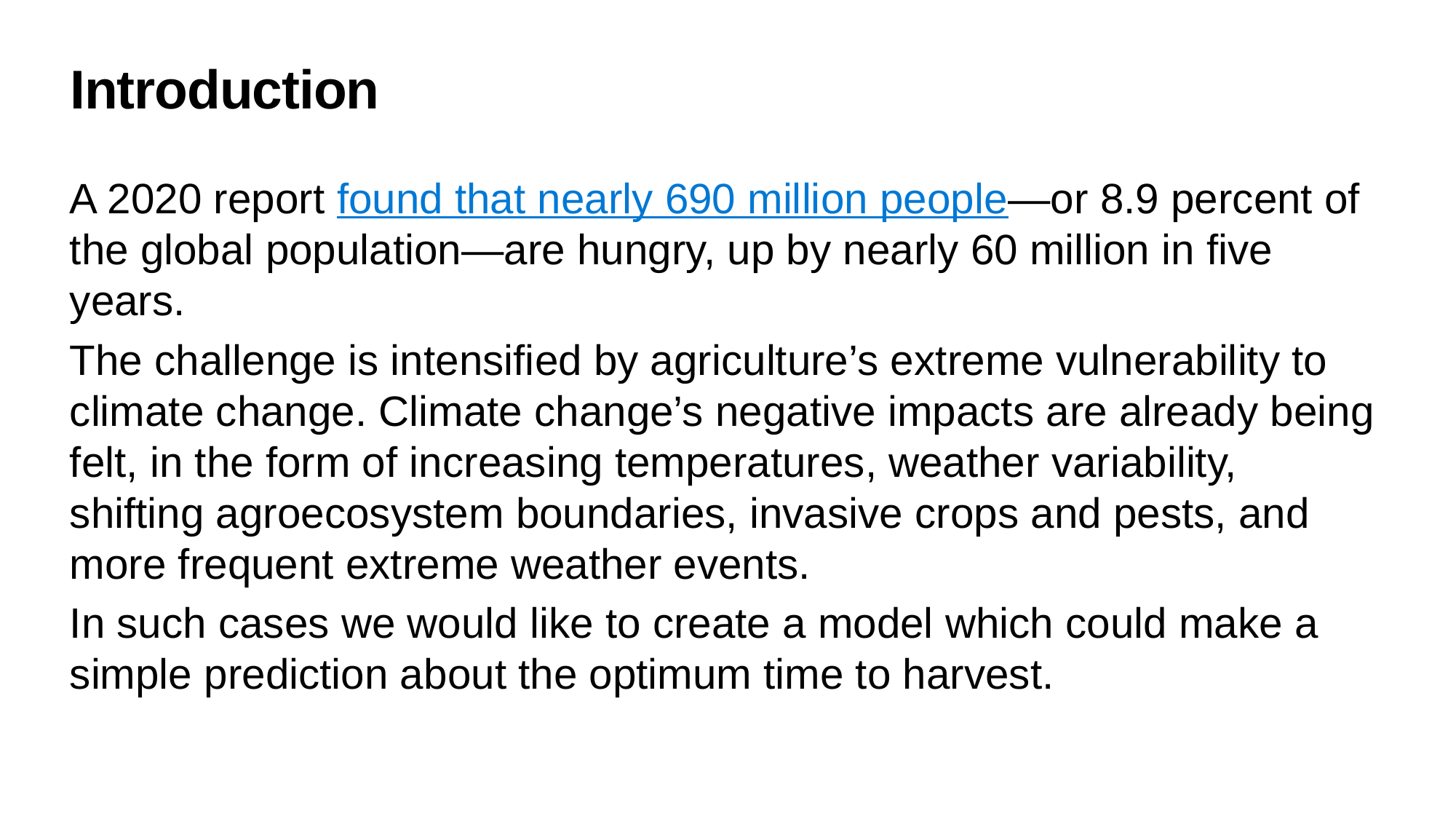

# Introduction
A 2020 report found that nearly 690 million people—or 8.9 percent of the global population—are hungry, up by nearly 60 million in five years.
The challenge is intensified by agriculture’s extreme vulnerability to climate change. Climate change’s negative impacts are already being felt, in the form of increasing temperatures, weather variability, shifting agroecosystem boundaries, invasive crops and pests, and more frequent extreme weather events.
In such cases we would like to create a model which could make a simple prediction about the optimum time to harvest.